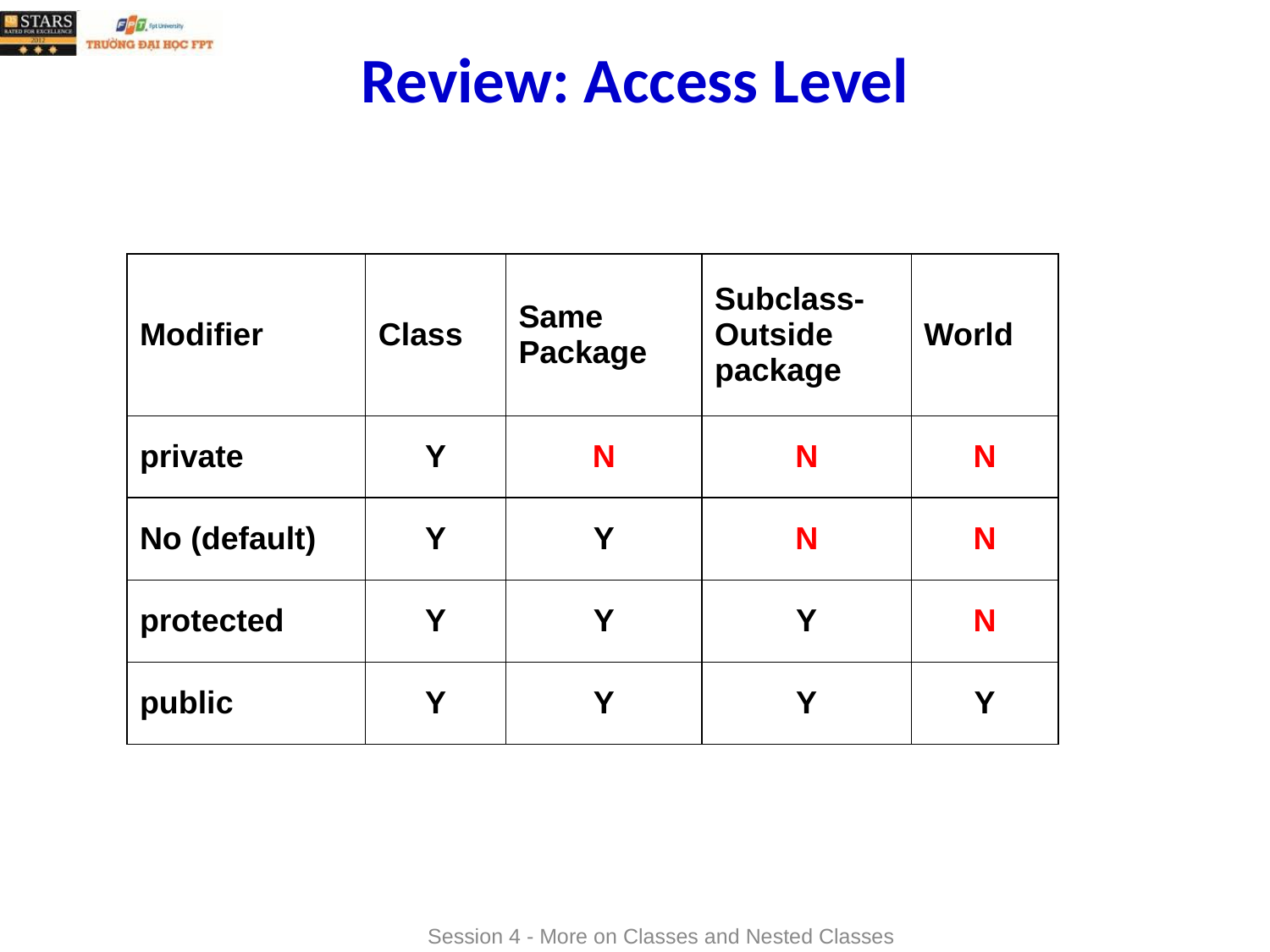

# Review: Access Level
| Modifier | Class | Same Package | Subclass- Outside package | World |
| --- | --- | --- | --- | --- |
| private | Y | N | N | N |
| No (default) | Y | Y | N | N |
| protected | Y | Y | Y | N |
| public | Y | Y | Y | Y |
Session 4 - More on Classes and Nested Classes